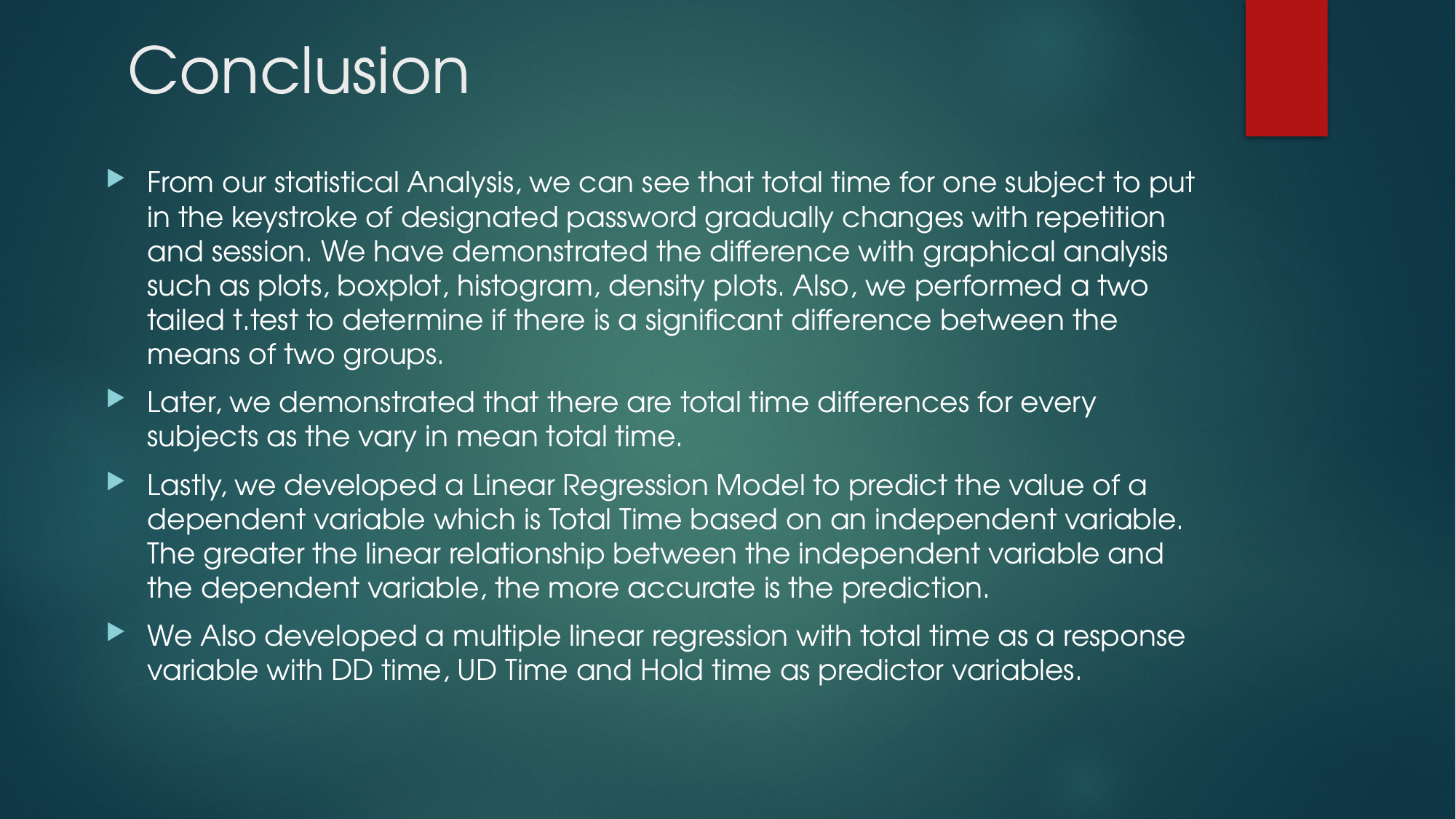

# Conclusion
From our statistical Analysis, we can see that total time for one subject to put in the keystroke of designated password gradually changes with repetition and session. We have demonstrated the difference with graphical analysis such as plots, boxplot, histogram, density plots. Also, we performed a two tailed t.test to determine if there is a significant difference between the means of two groups.
Later, we demonstrated that there are total time differences for every subjects as the vary in mean total time.
Lastly, we developed a Linear Regression Model to predict the value of a dependent variable which is Total Time based on an independent variable. The greater the linear relationship between the independent variable and the dependent variable, the more accurate is the prediction.
We Also developed a multiple linear regression with total time as a response variable with DD time, UD Time and Hold time as predictor variables.